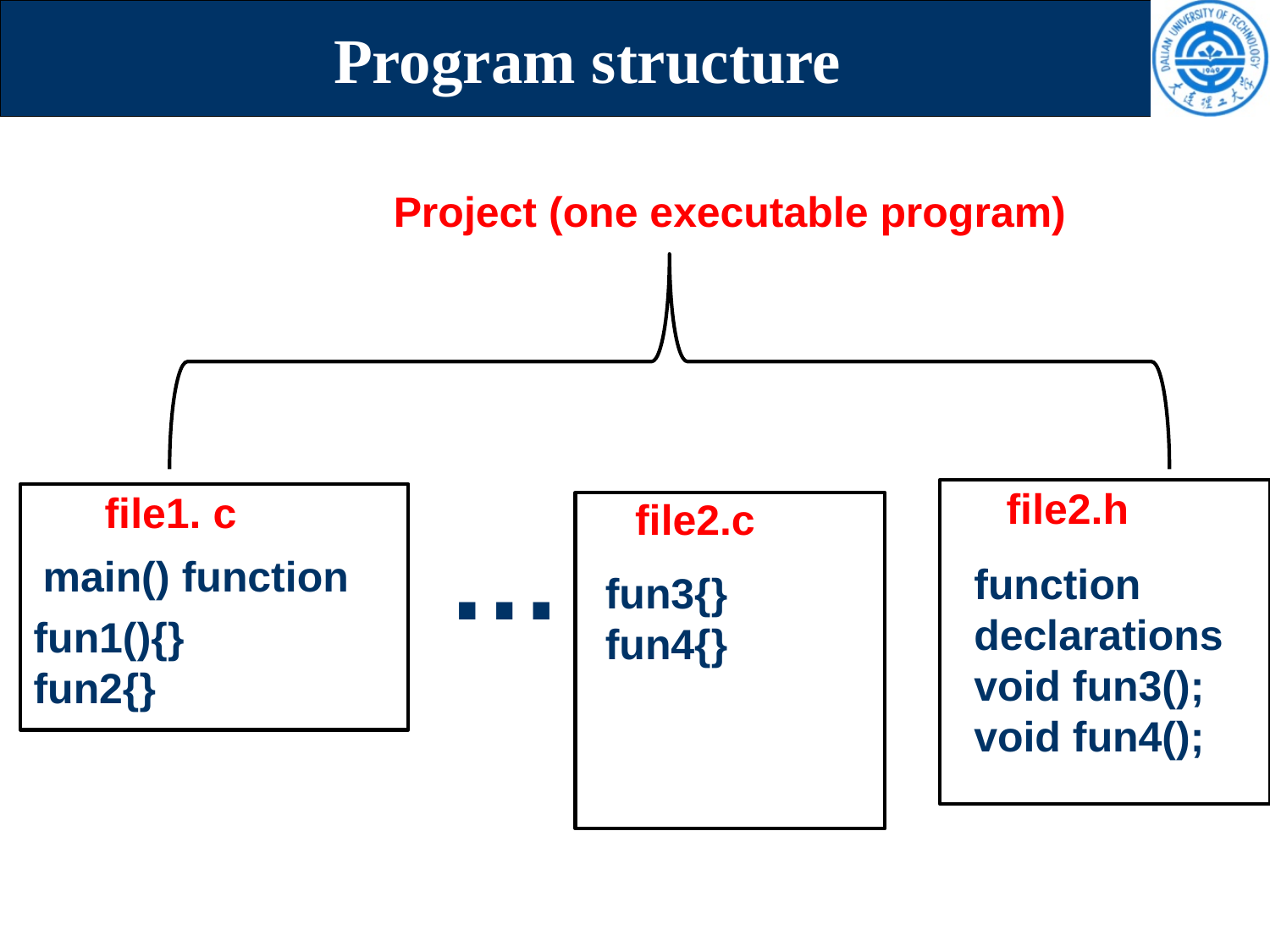

# Program structure
Project (one executable program)
file2.h

function declarations
void fun3();
void fun4();
file1. c

file2.c

fun3{}
fun4{}
…
main() function
fun1(){}
fun2{}